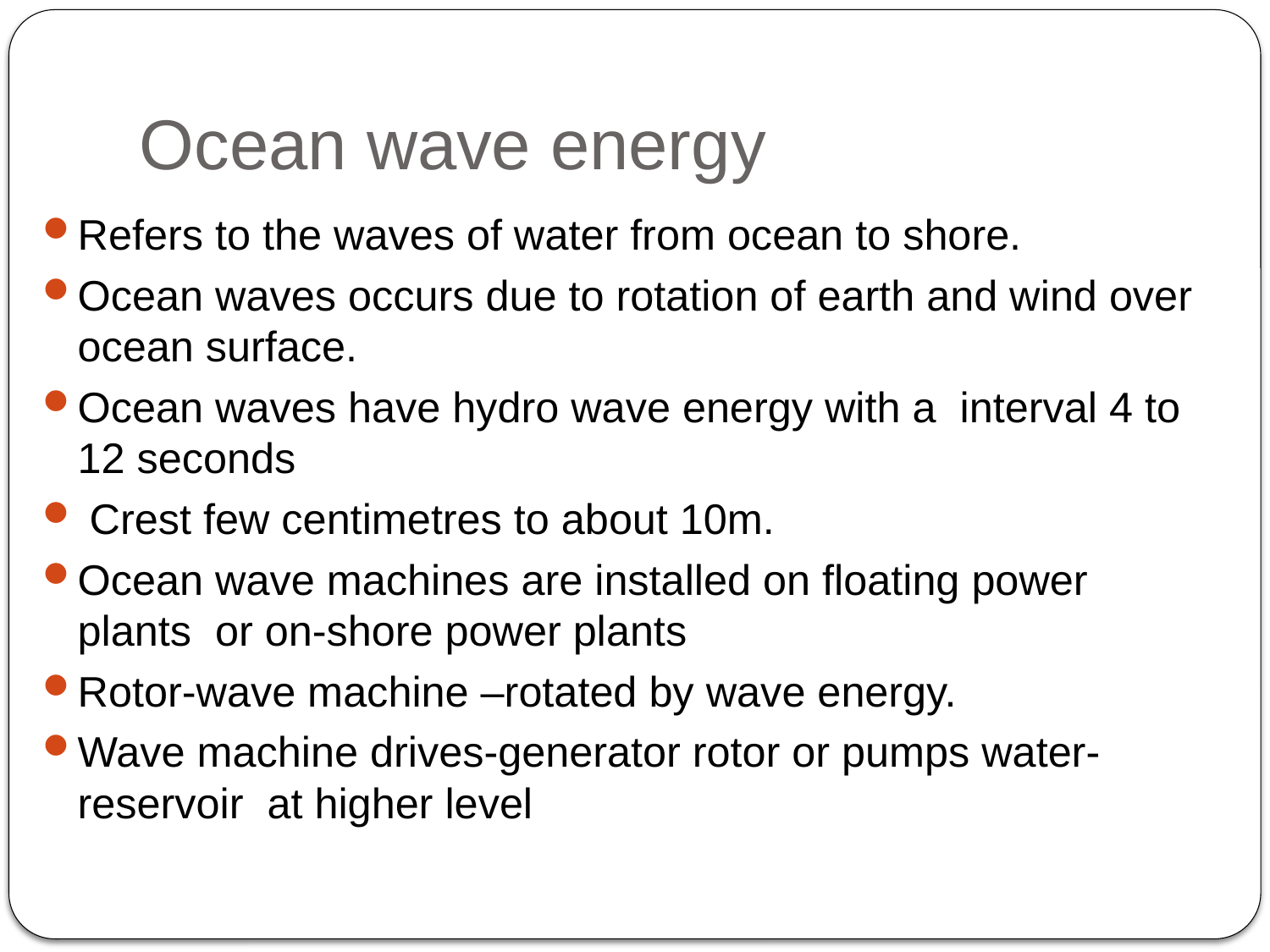

# Ocean wave energy
Refers to the waves of water from ocean to shore.
Ocean waves occurs due to rotation of earth and wind over ocean surface.
Ocean waves have hydro wave energy with a  interval 4 to 12 seconds
 Crest few centimetres to about 10m.
Ocean wave machines are installed on floating power plants  or on-shore power plants
Rotor-wave machine –rotated by wave energy.
Wave machine drives-generator rotor or pumps water-reservoir  at higher level